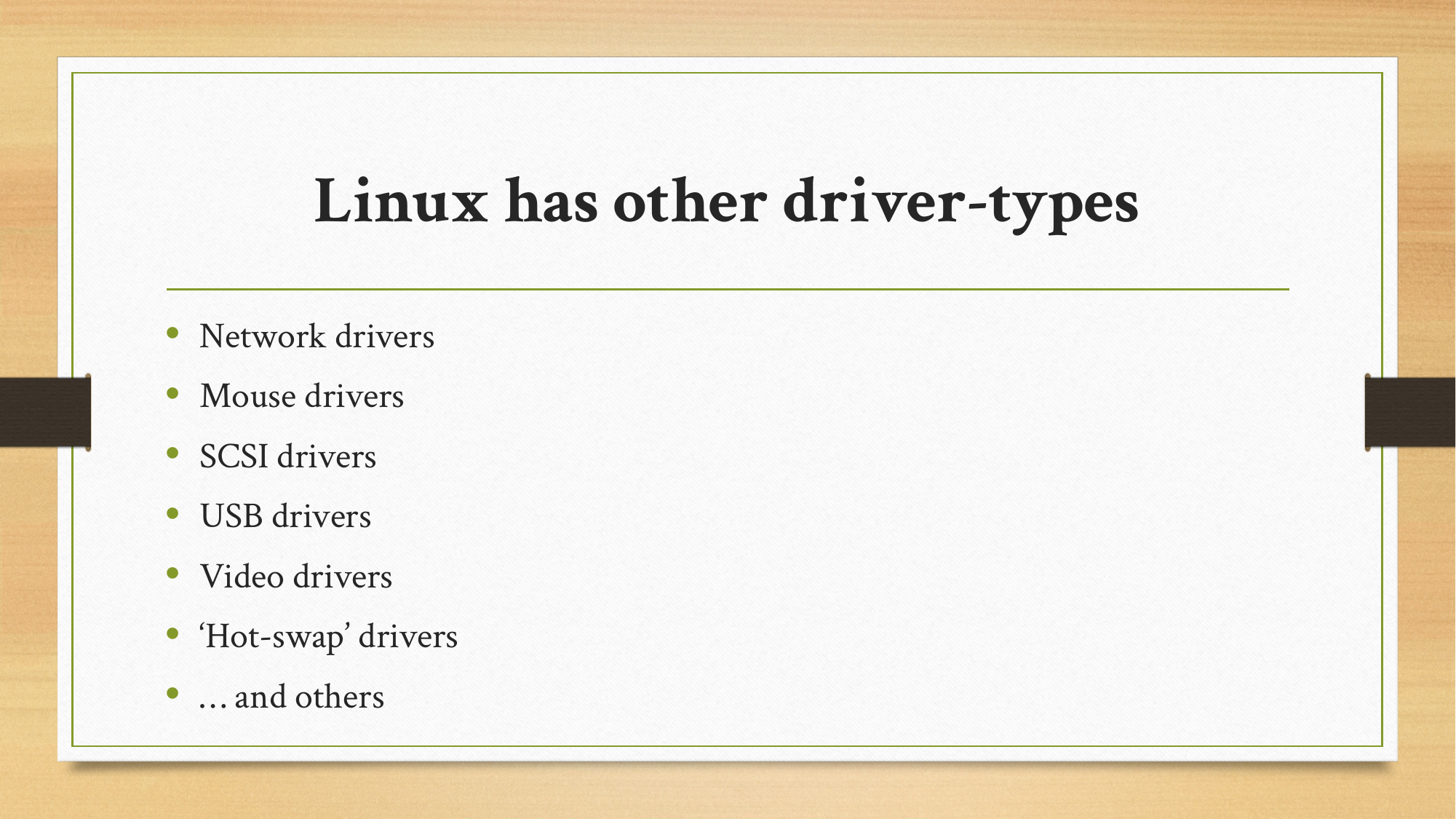

# Linux has other driver-types
Network drivers
Mouse drivers
SCSI drivers
USB drivers
Video drivers
‘Hot-swap’ drivers
… and others